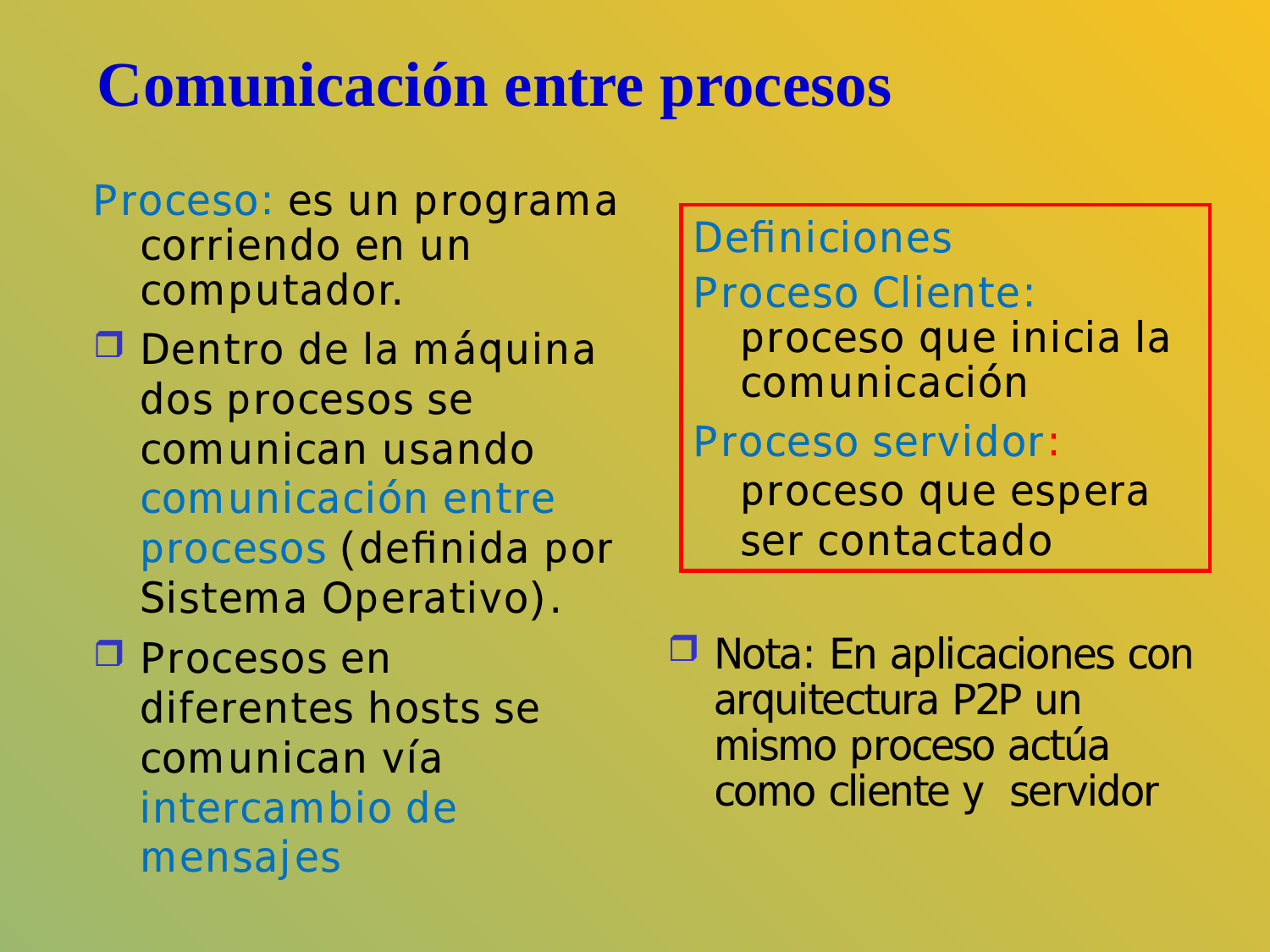

Comunicación entre procesos
Proceso: es un programa corriendo en un computador.
Dentro de la máquina dos procesos se comunican usando comunicación entre procesos (definida por Sistema Operativo).
Procesos en diferentes hosts se comunican vía intercambio de mensajes
Definiciones
Proceso Cliente: proceso que inicia la comunicación
Proceso servidor: proceso que espera ser contactado

Nota: En aplicaciones con arquitectura P2P un mismo proceso actúa como cliente y  servidor